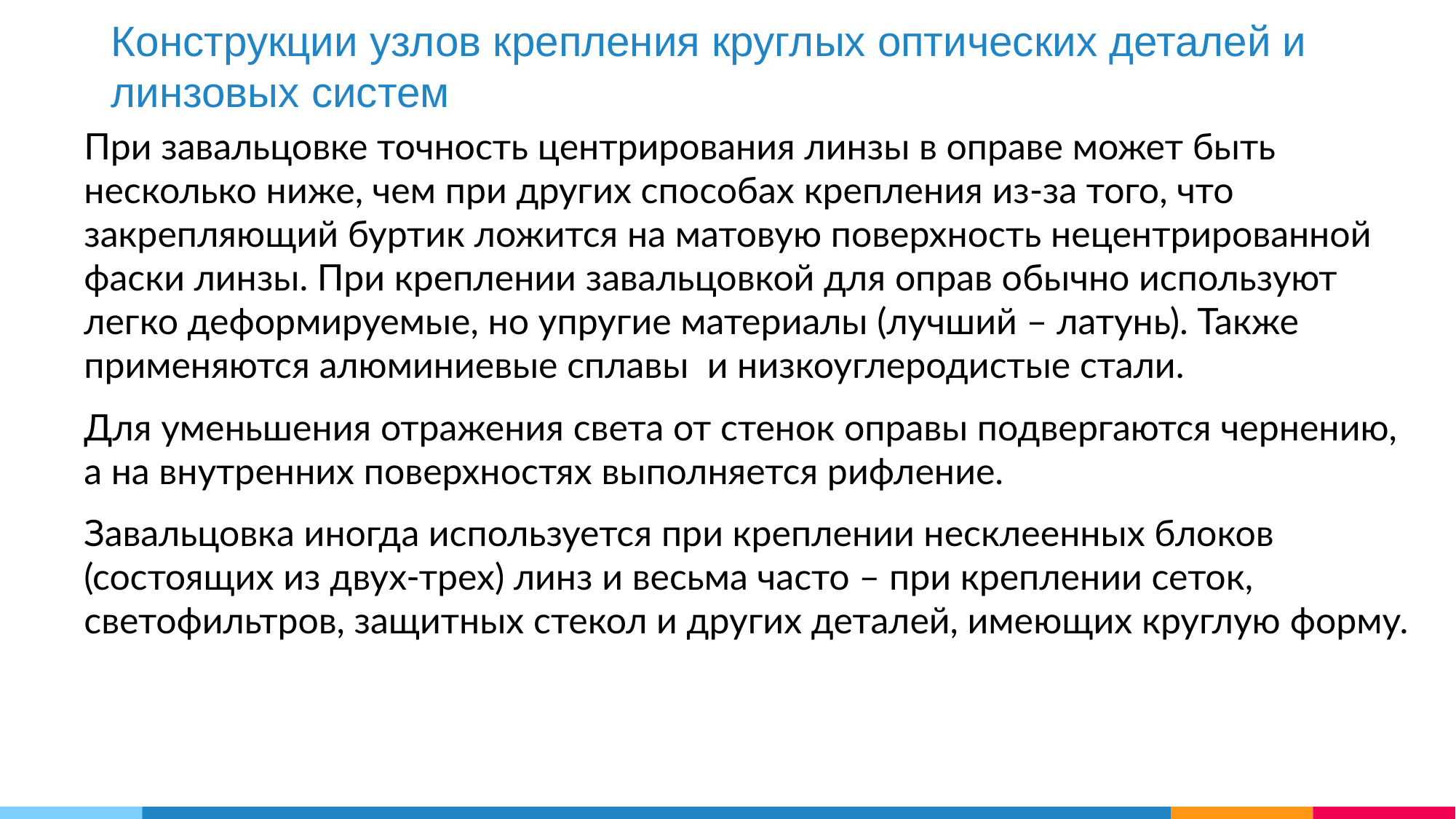

Конструкции узлов крепления круглых оптических деталей и линзовых систем

При завальцовке точность центрирования линзы в оправе может быть несколько ниже, чем при других способах крепления из-за того, что закрепляющий буртик ложится на матовую поверхность нецентрированной фаски линзы. При креплении завальцовкой для оправ обычно используют легко деформируемые, но упругие материалы (лучший – латунь). Также применяются алюминиевые сплавы  и низкоуглеродистые стали.
Для уменьшения отражения света от стенок оправы подвергаются чернению, а на внутренних поверхностях выполняется рифление.
Завальцовка иногда используется при креплении несклеенных блоков (состоящих из двух-трех) линз и весьма часто – при креплении сеток, светофильтров, защитных стекол и других деталей, имеющих круглую форму.